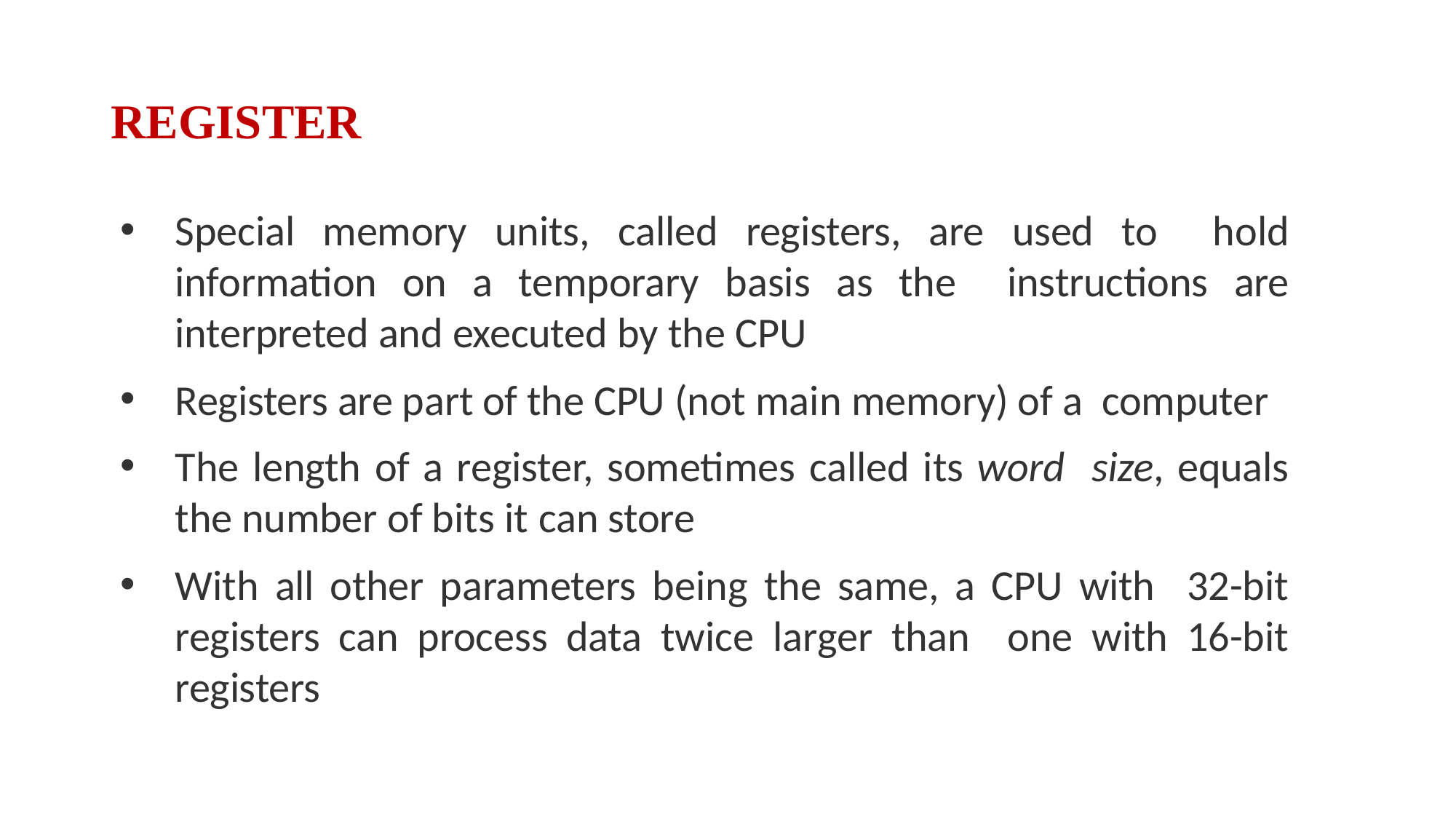

# REGISTER
Special memory units, called registers, are used to  hold information on a temporary basis as the  instructions are interpreted and executed by the CPU
Registers are part of the CPU (not main memory) of a  computer
The length of a register, sometimes called its word  size, equals the number of bits it can store
With all other parameters being the same, a CPU with  32-bit registers can process data twice larger than  one with 16-bit registers